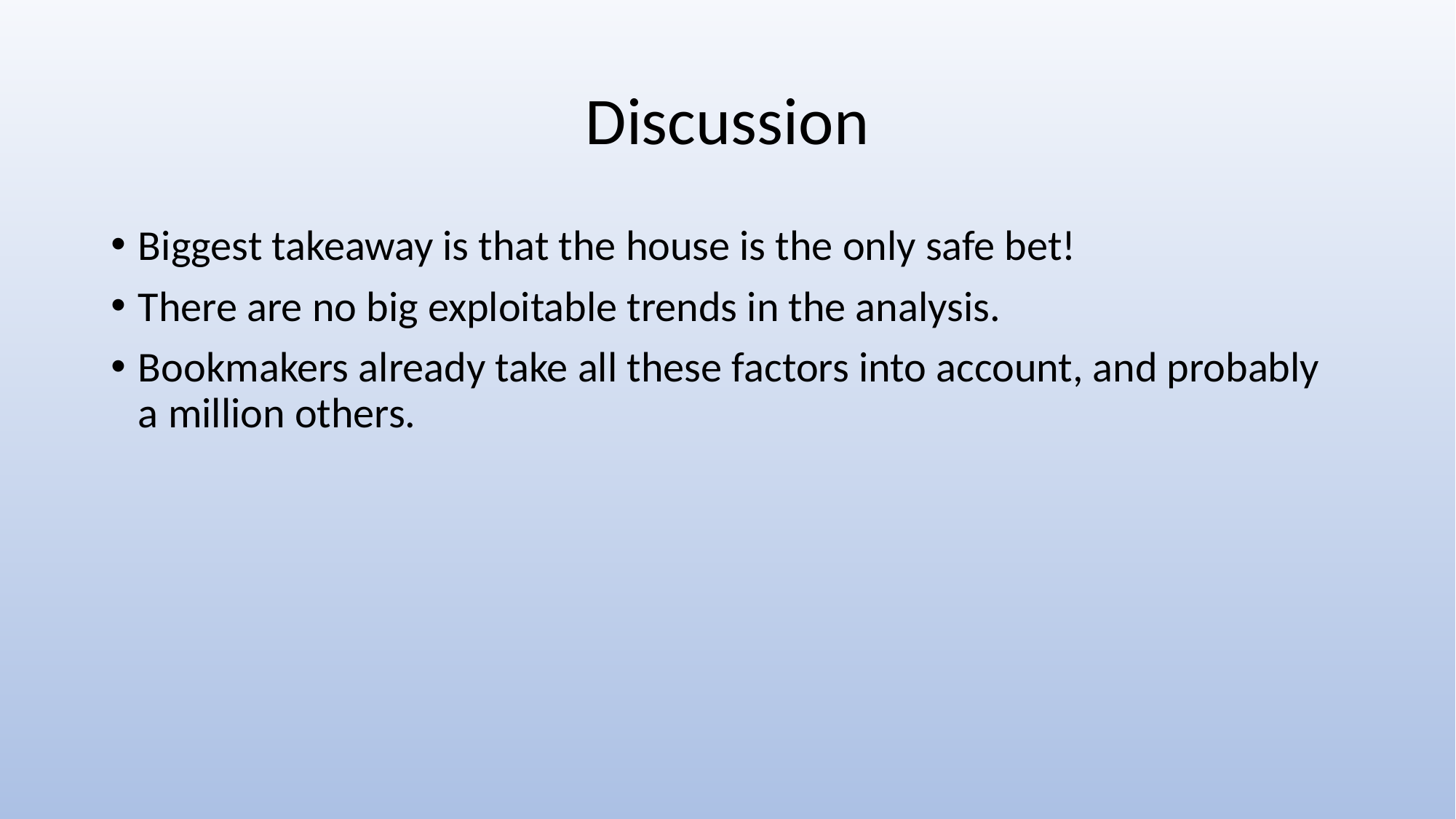

# Discussion
Biggest takeaway is that the house is the only safe bet!
There are no big exploitable trends in the analysis.
Bookmakers already take all these factors into account, and probably a million others.